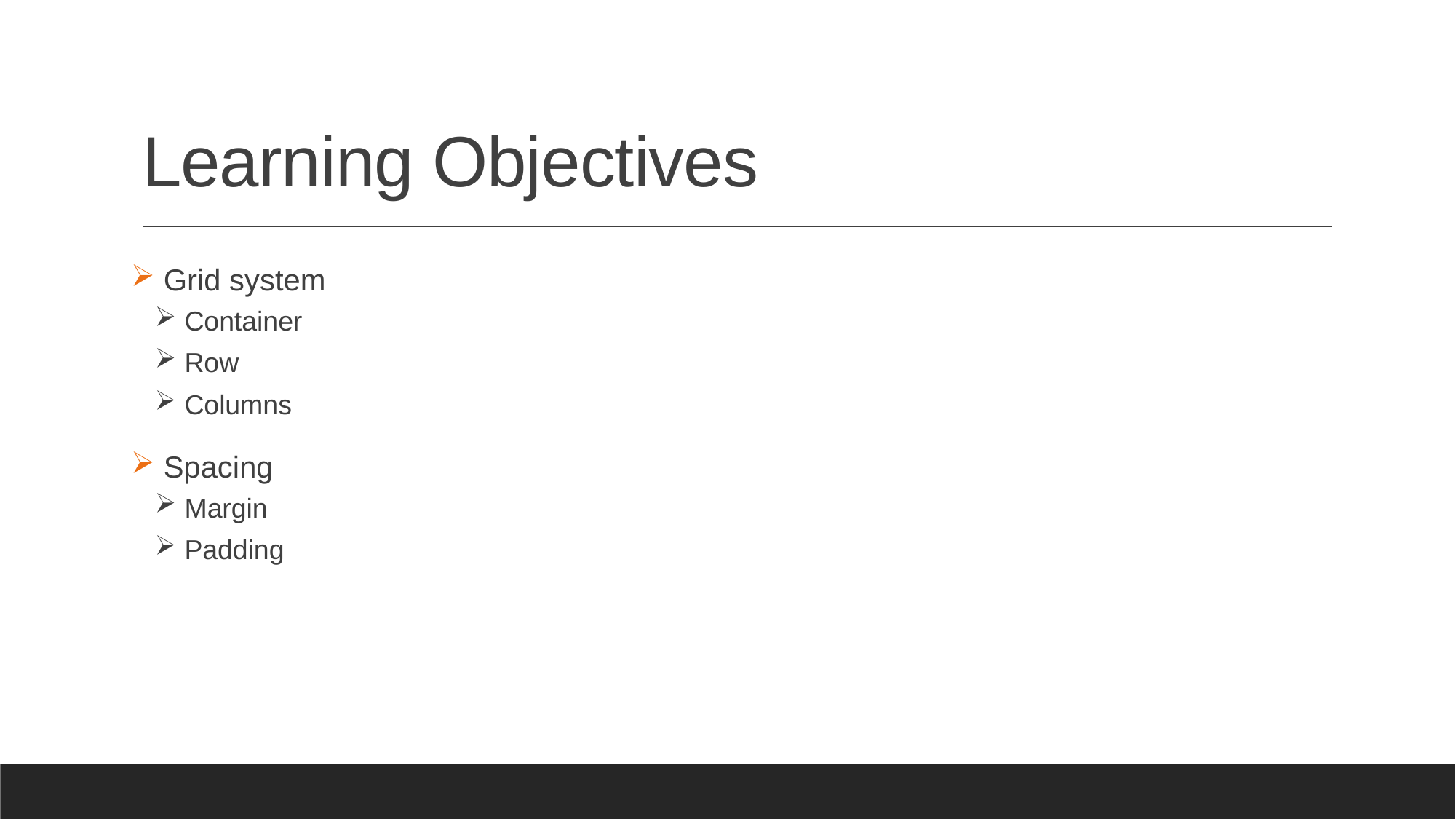

# Learning Objectives
 Grid system
 Container
 Row
 Columns
 Spacing
 Margin
 Padding